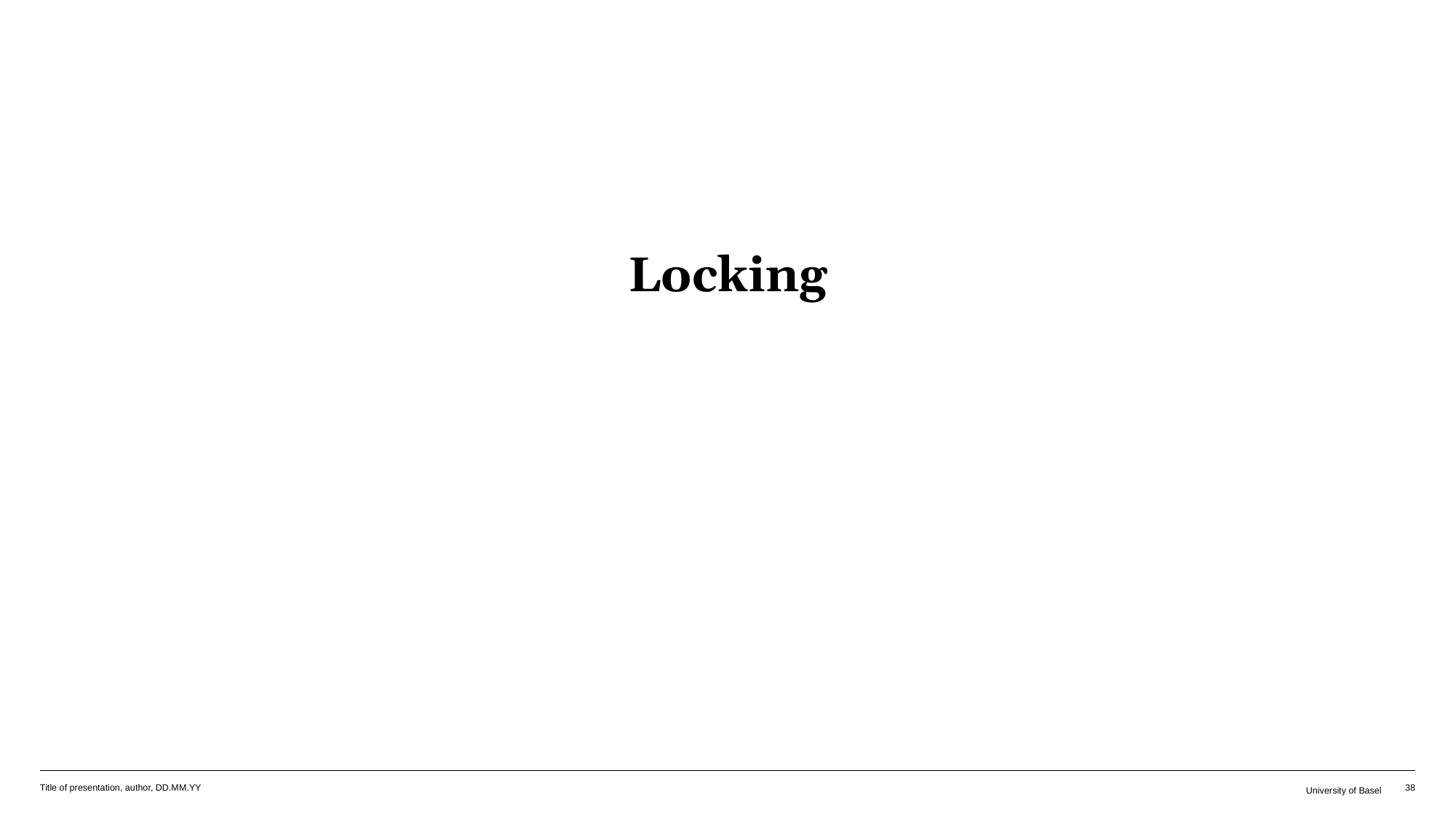

# Locking
Title of presentation, author, DD.MM.YY

University of Basel

38